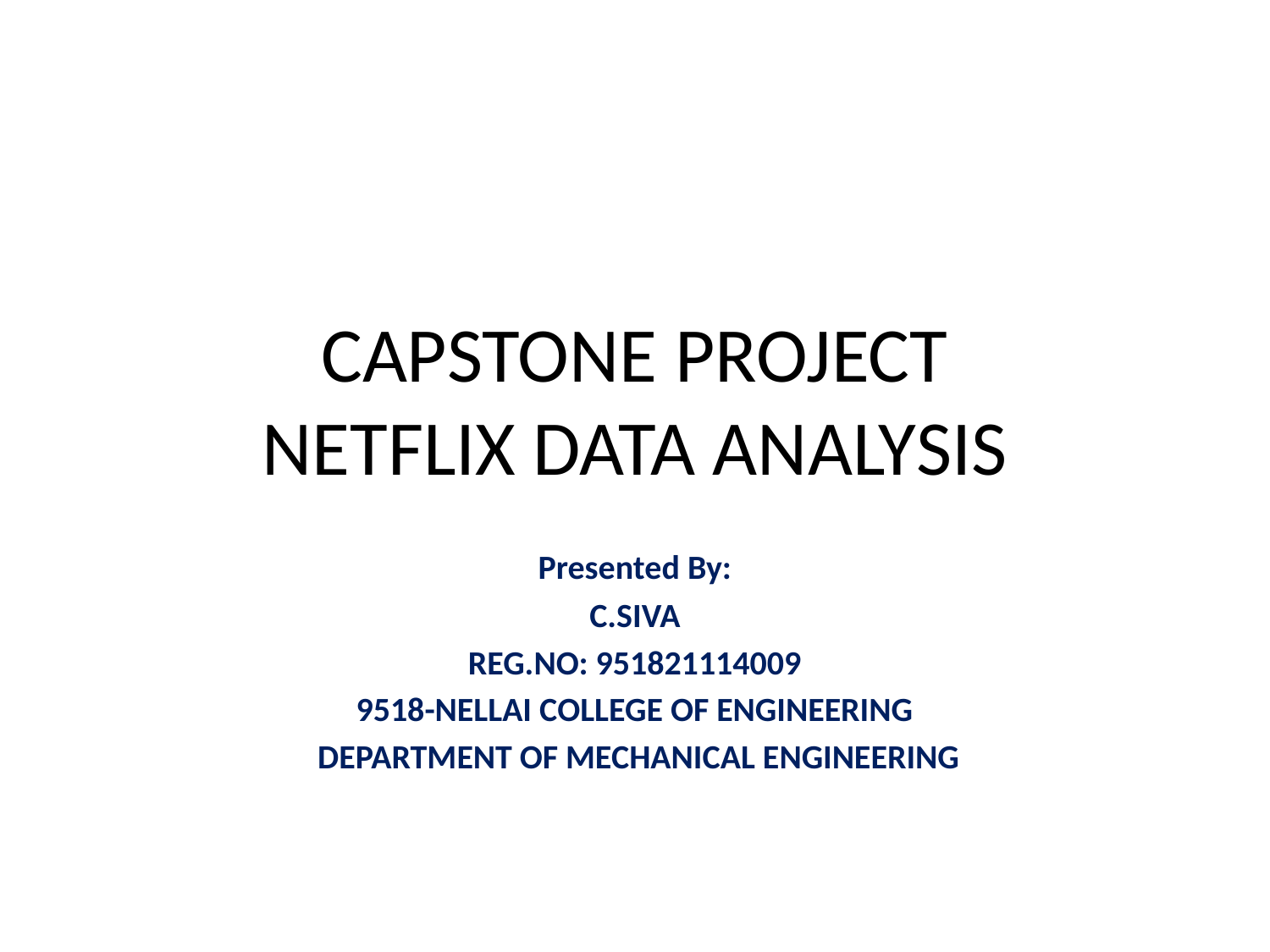

# CAPSTONE PROJECT NETFLIX DATA ANALYSIS
Presented By:
C.SIVA
REG.NO: 951821114009
9518-NELLAI COLLEGE OF ENGINEERING
 DEPARTMENT OF MECHANICAL ENGINEERING